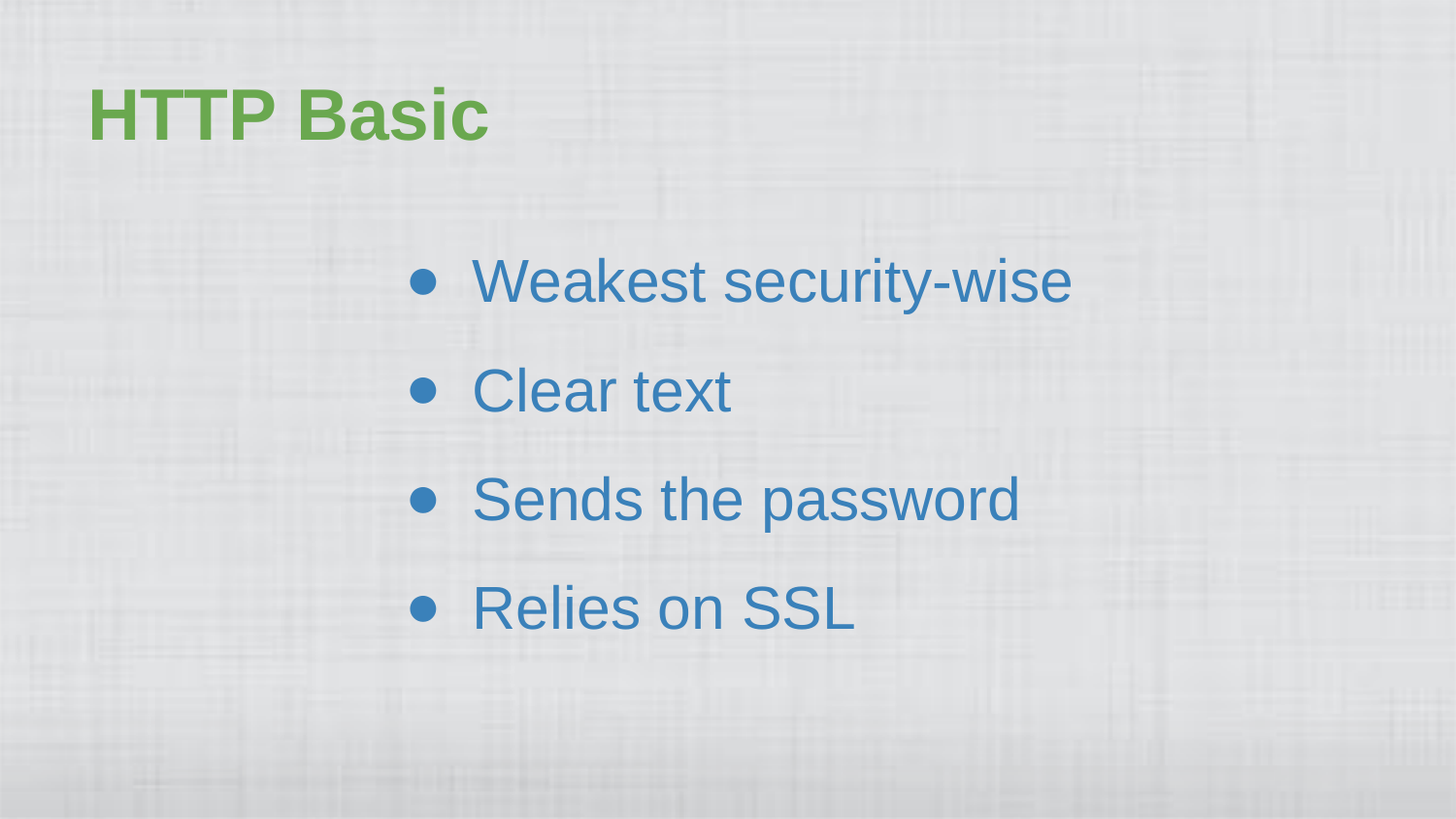

# HTTP Basic
Weakest security-wise
Clear text
Sends the password
Relies on SSL